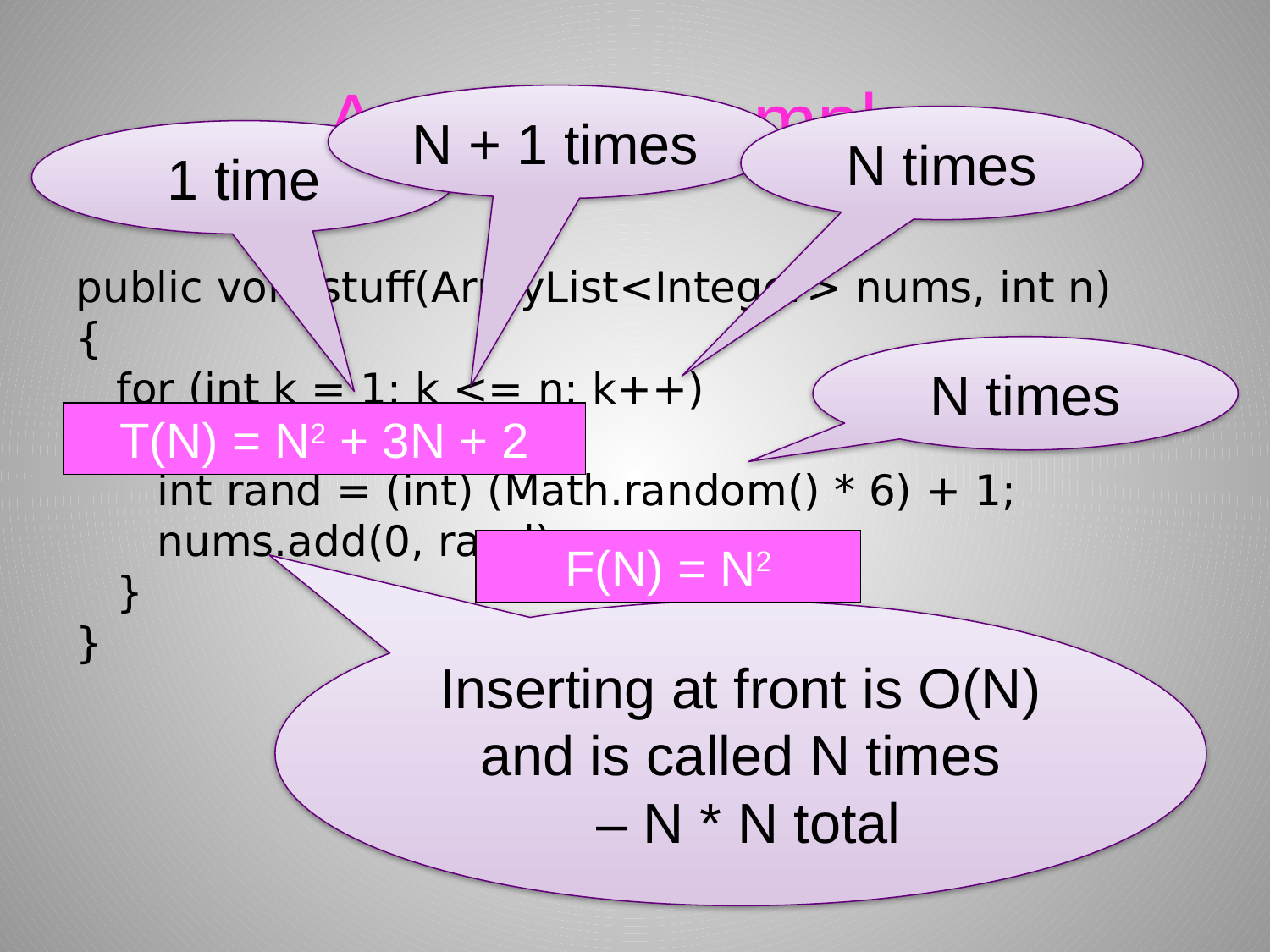

# Another Example
N + 1 times
N times
1 time
public void stuff(ArrayList<Integer> nums, int n)
{
   for (int k = 1; k <= n; k++)
   {
      int rand = (int) (Math.random() * 6) + 1;
      nums.add(0, rand);
   }
}
N times
T(N) = N2 + 3N + 2
F(N) = N2
Inserting at front is O(N) and is called N times
 – N * N total